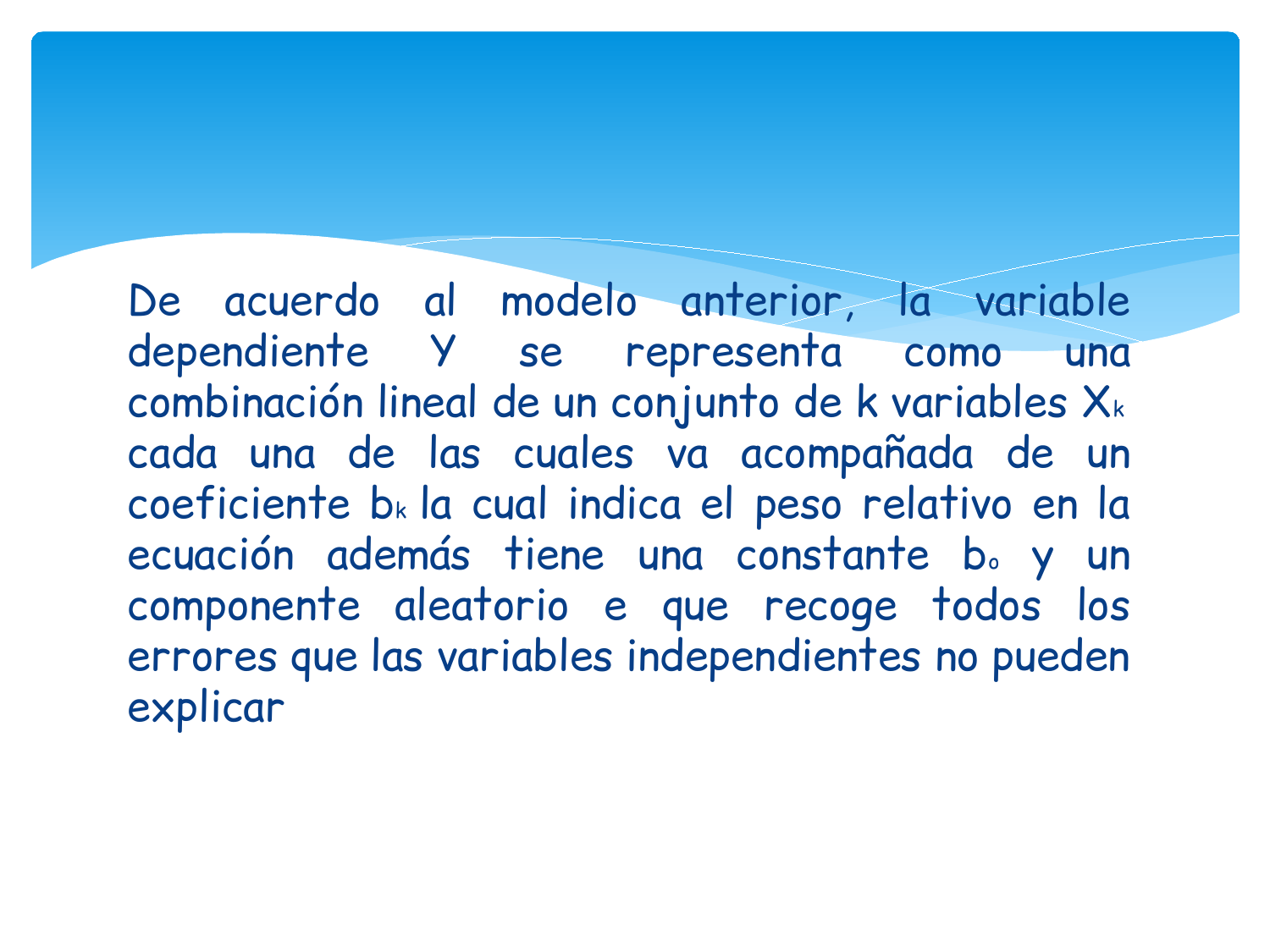

De acuerdo al modelo anterior, la variable dependiente Y se representa como una combinación lineal de un conjunto de k variables Xk  cada una de las cuales va acompañada de un coeficiente bk la cual indica el peso relativo en la ecuación además tiene una constante bo y un componente aleatorio e que recoge todos los errores que las variables independientes no pueden explicar